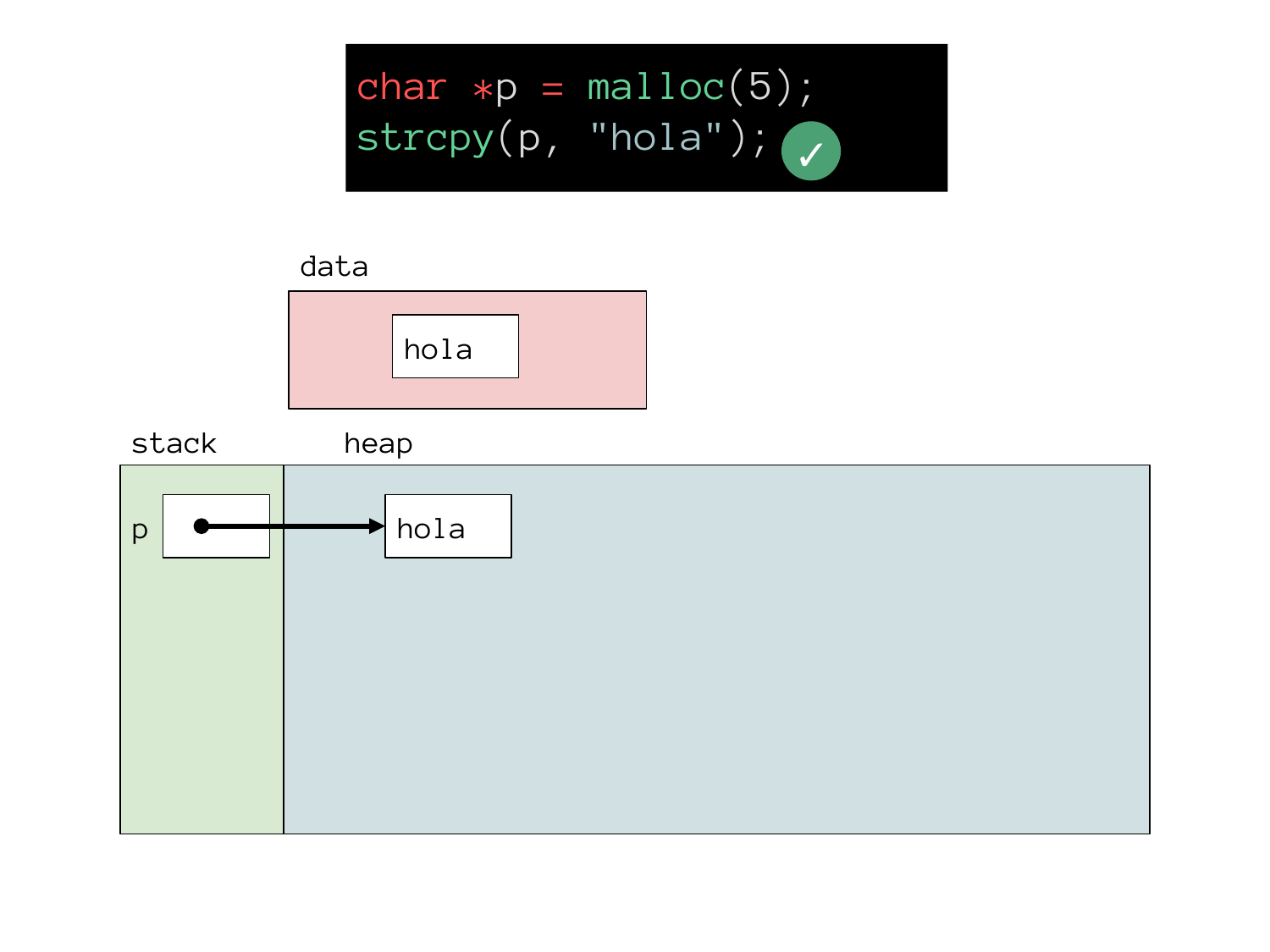

char *p = malloc(5);
strcpy(p, "hola");

✓
data

hola
stack
heap

p

hola